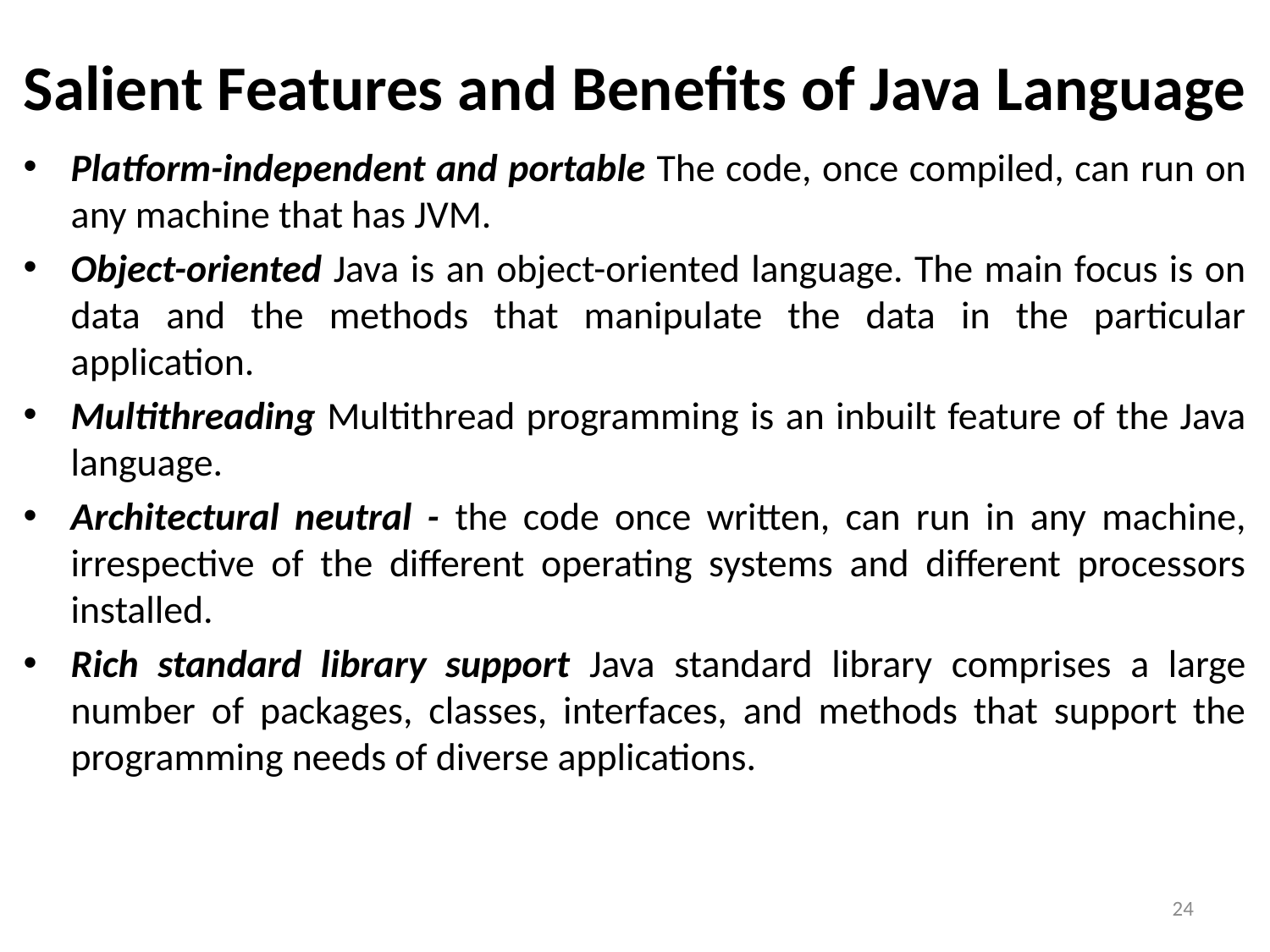

Salient Features and Benefits of Java Language
Platform-independent and portable The code, once compiled, can run on any machine that has JVM.
Object-oriented Java is an object-oriented language. The main focus is on data and the methods that manipulate the data in the particular application.
Multithreading Multithread programming is an inbuilt feature of the Java language.
Architectural neutral - the code once written, can run in any machine, irrespective of the different operating systems and different processors installed.
Rich standard library support Java standard library comprises a large number of packages, classes, interfaces, and methods that support the programming needs of diverse applications.

24